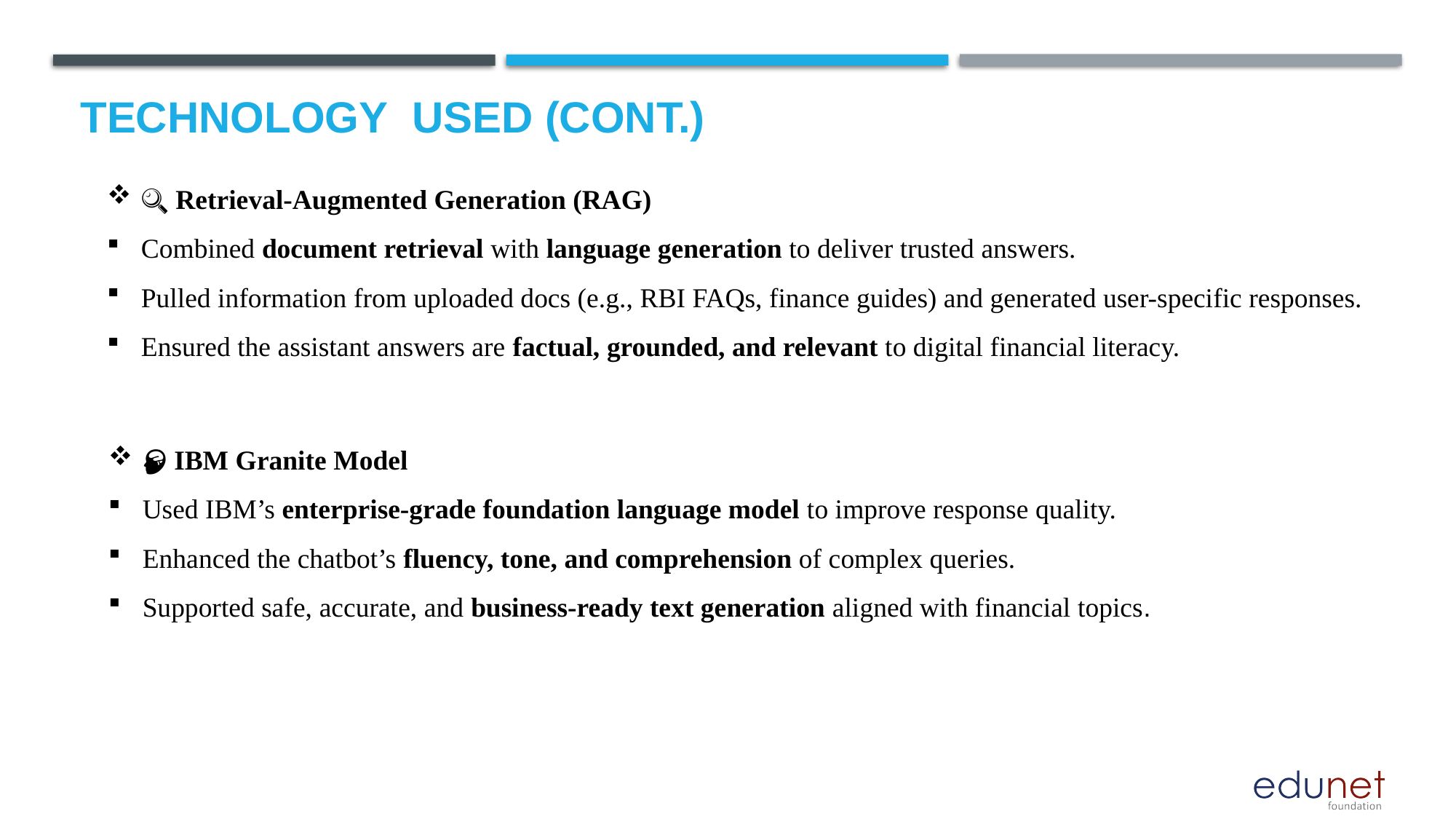

# Technology  used (cont.)
🔍 Retrieval-Augmented Generation (RAG)
Combined document retrieval with language generation to deliver trusted answers.
Pulled information from uploaded docs (e.g., RBI FAQs, finance guides) and generated user-specific responses.
Ensured the assistant answers are factual, grounded, and relevant to digital financial literacy.
🧠 IBM Granite Model
Used IBM’s enterprise-grade foundation language model to improve response quality.
Enhanced the chatbot’s fluency, tone, and comprehension of complex queries.
Supported safe, accurate, and business-ready text generation aligned with financial topics.